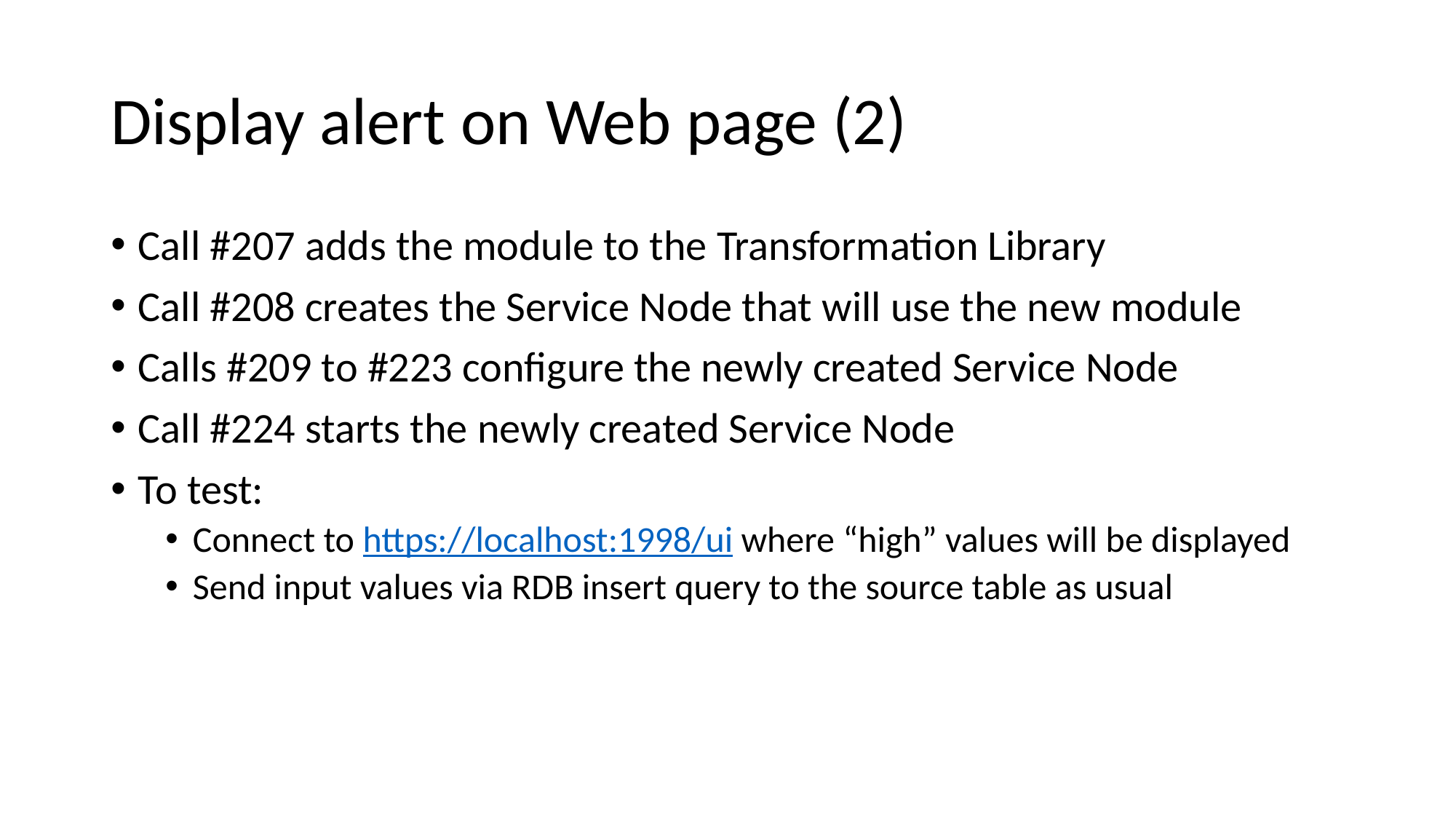

# Display alert on Web page (2)
Call #207 adds the module to the Transformation Library
Call #208 creates the Service Node that will use the new module
Calls #209 to #223 configure the newly created Service Node
Call #224 starts the newly created Service Node
To test:
Connect to https://localhost:1998/ui where “high” values will be displayed
Send input values via RDB insert query to the source table as usual